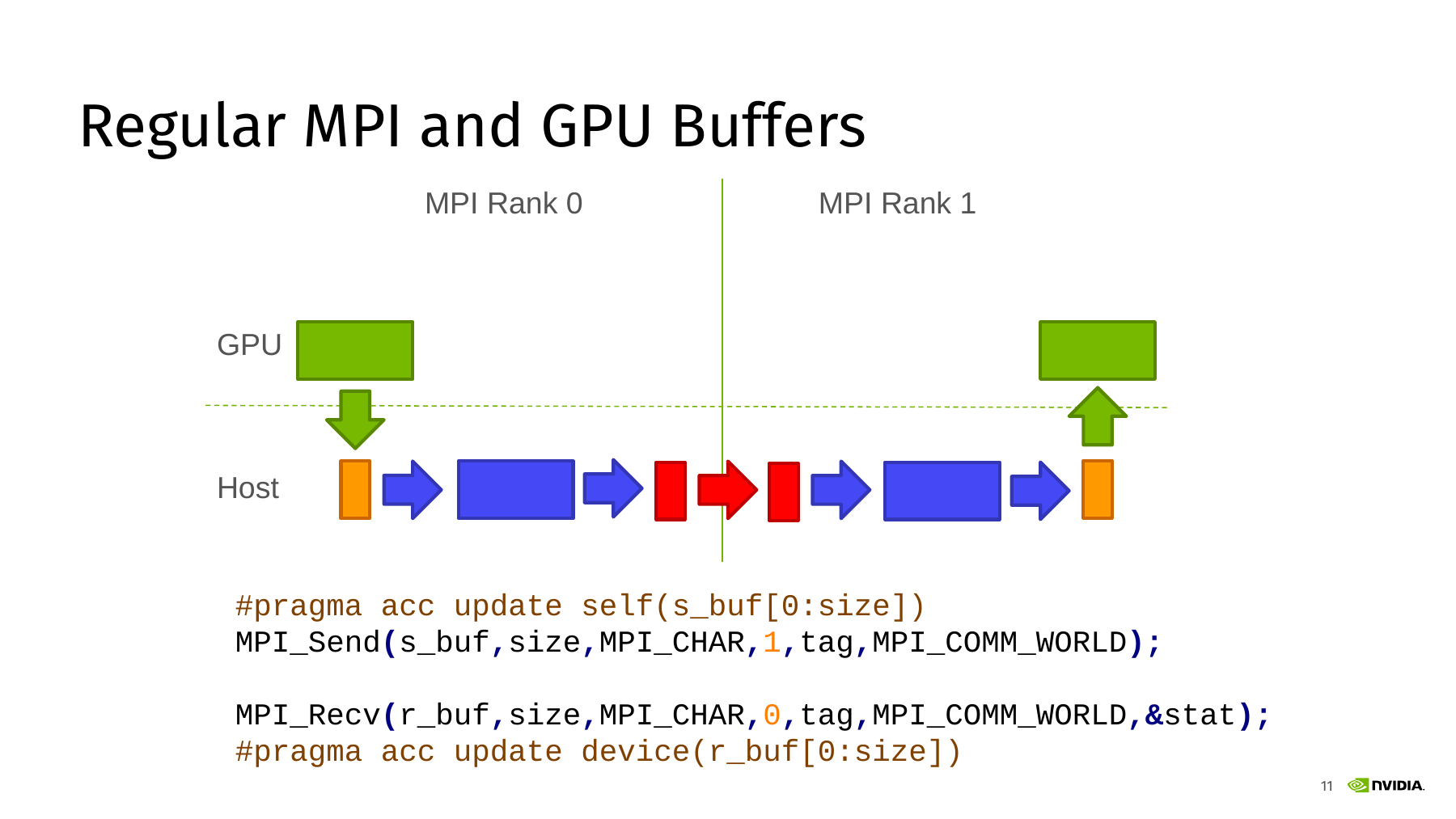

# Regular MPI and GPU Buffers
MPI Rank 1
MPI Rank 0
GPU

Host

cudaMemcpy(s_buf_h,s_buf_d,size,cudaMemcpyDeviceToHost);
MPI_Send(s_buf_h,size,MPI_CHAR,1,tag,MPI_COMM_WORLD);

MPI_Recv(r_buf_h,size,MPI_CHAR,0,tag,MPI_COMM_WORLD,&stat);
cudaMemcpy(r_buf_d,r_buf_h,size,cudaMemcpyHostToDevice);
cudaMemcpy(s_buf_h,s_buf_d,size,cudaMemcpyDeviceToHost);
MPI_Send(s_buf_h,size,MPI_CHAR,1,tag,MPI_COMM_WORLD);

MPI_Recv(r_buf_h,size,MPI_CHAR,0,tag,MPI_COMM_WORLD,&stat);
cudaMemcpy(r_buf_d,r_buf_h,size,cudaMemcpyHostToDevice);
cudaMemcpy(s_buf_h,s_buf_d,size,cudaMemcpyDeviceToHost);
MPI_Send(s_buf_h,size,MPI_CHAR,1,tag,MPI_COMM_WORLD);

MPI_Recv(r_buf_h,size,MPI_CHAR,0,tag,MPI_COMM_WORLD,&stat);
cudaMemcpy(r_buf_d,r_buf_h,size,cudaMemcpyHostToDevice);
cudaMemcpy(s_buf_h,s_buf_d,size,cudaMemcpyDeviceToHost);
MPI_Send(s_buf_h,size,MPI_CHAR,1,tag,MPI_COMM_WORLD);

MPI_Recv(r_buf_h,size,MPI_CHAR,0,tag,MPI_COMM_WORLD,&stat);
cudaMemcpy(r_buf_d,r_buf_h,size,cudaMemcpyHostToDevice);
#pragma acc update self(s_buf[0:size])
MPI_Send(s_buf,size,MPI_CHAR,1,tag,MPI_COMM_WORLD);

MPI_Recv(r_buf,size,MPI_CHAR,0,tag,MPI_COMM_WORLD,&stat);
#pragma acc update device(r_buf[0:size])